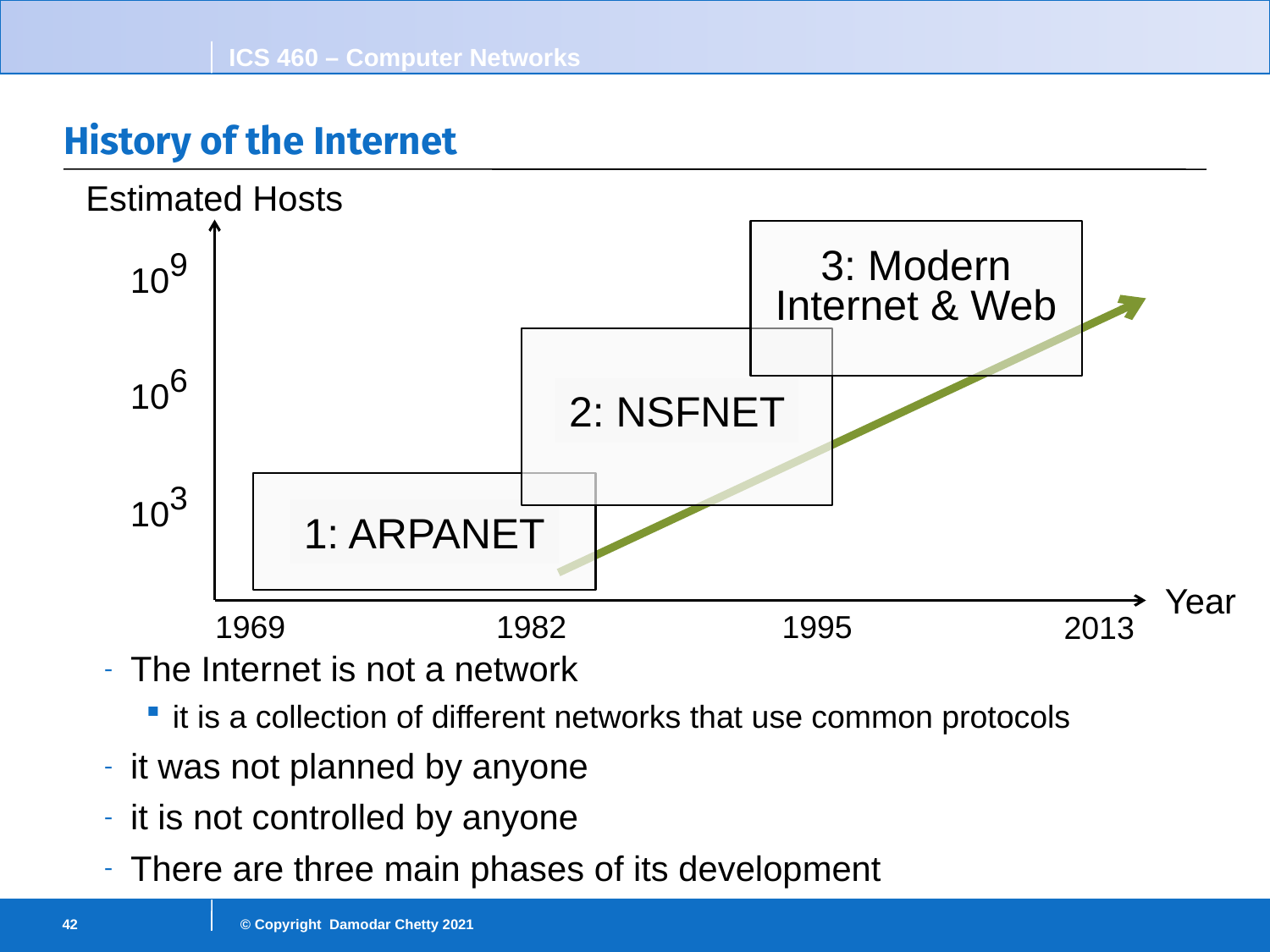

# History of the Internet
Estimated Hosts

3: Modern
Internet & Web
109

2: NSFNET
106
103

1: ARPANET
Year
1969
1982
1995
2013
The Internet is not a network
it is a collection of different networks that use common protocols
it was not planned by anyone
it is not controlled by anyone
There are three main phases of its development

42